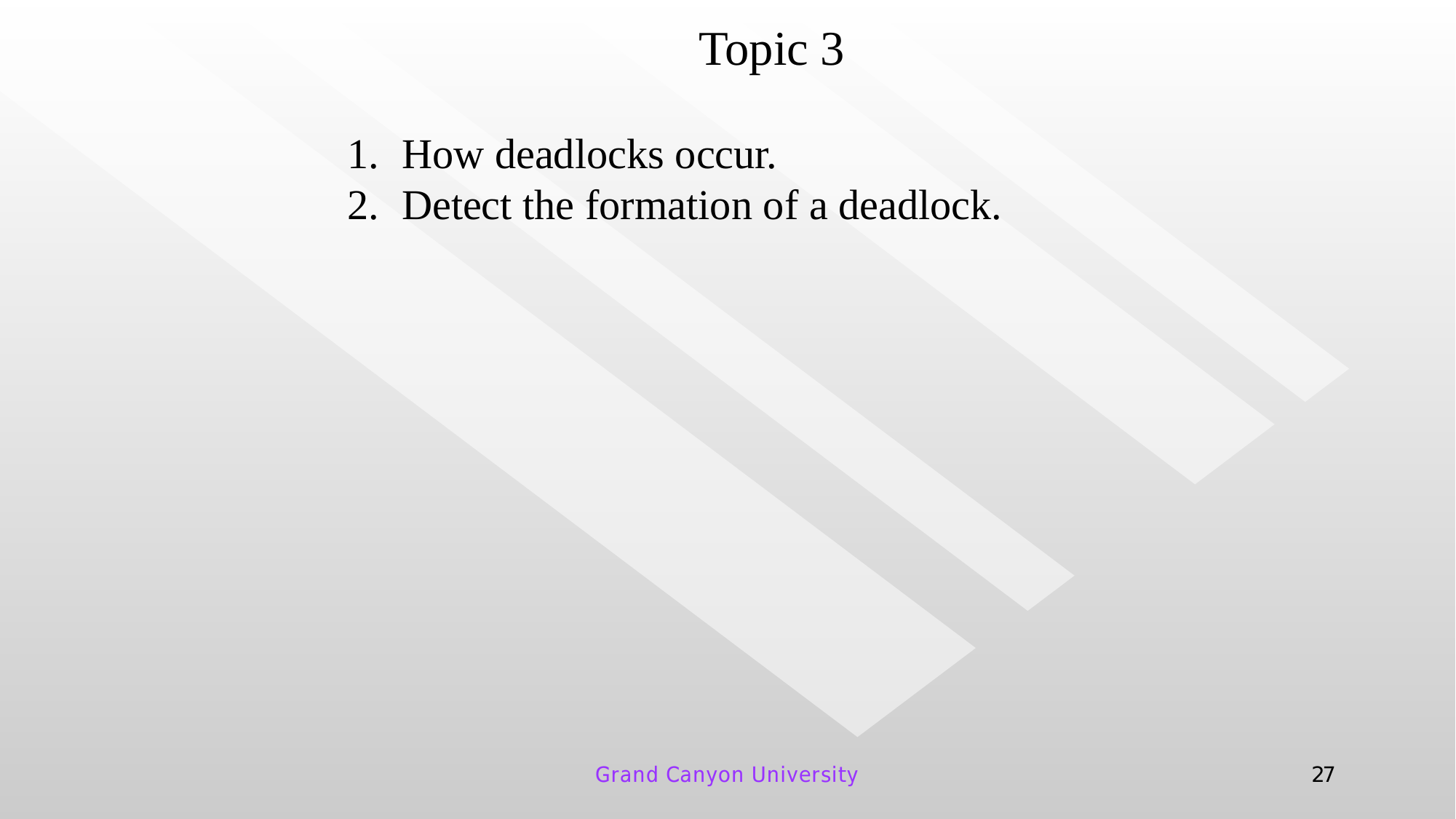

# Topic 3
How deadlocks occur.
Detect the formation of a deadlock.
Grand Canyon University
27